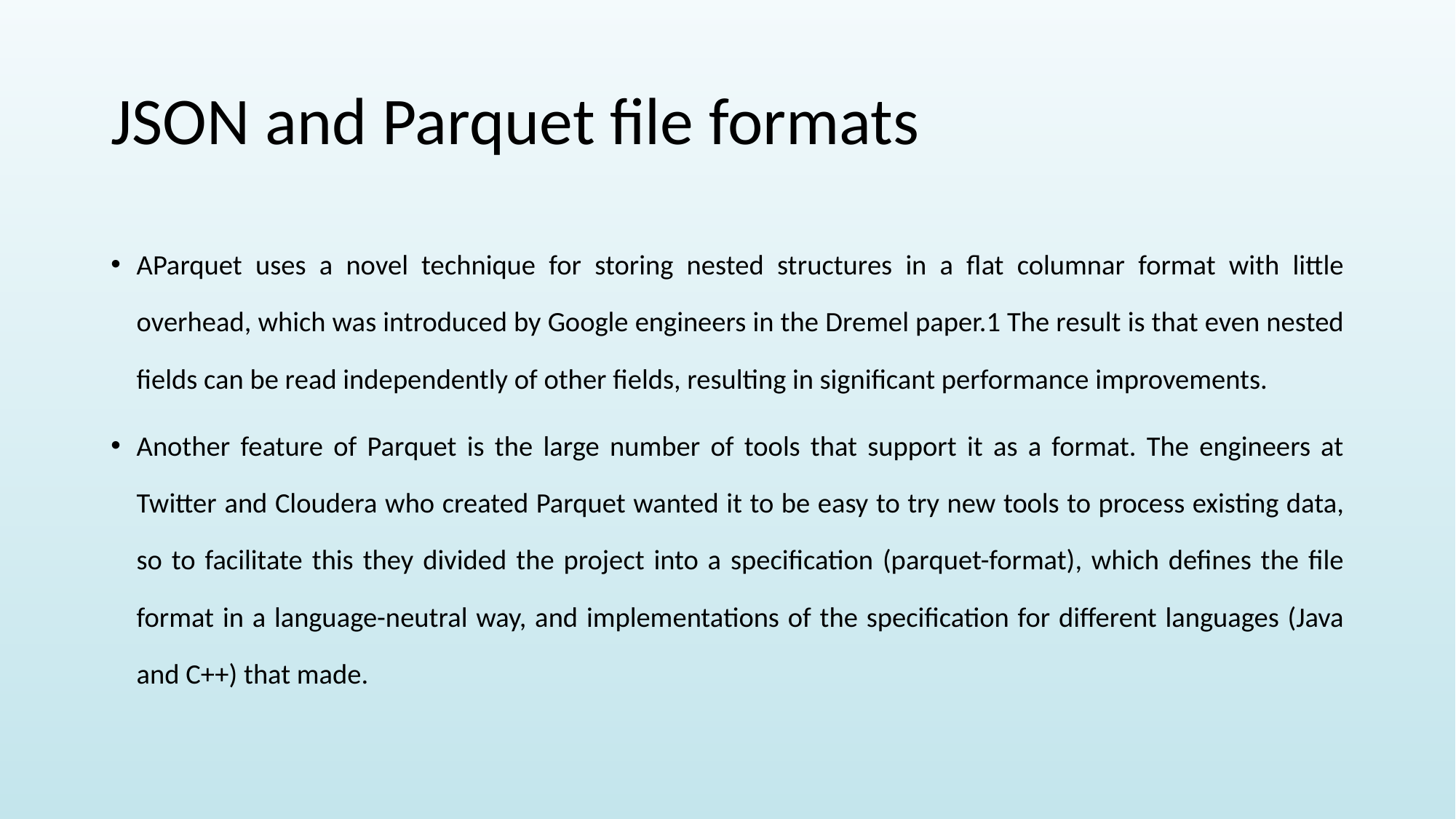

# JSON and Parquet file formats
AParquet uses a novel technique for storing nested structures in a flat columnar format with little overhead, which was introduced by Google engineers in the Dremel paper.1 The result is that even nested fields can be read independently of other fields, resulting in significant performance improvements.
Another feature of Parquet is the large number of tools that support it as a format. The engineers at Twitter and Cloudera who created Parquet wanted it to be easy to try new tools to process existing data, so to facilitate this they divided the project into a specification (parquet-format), which defines the file format in a language-neutral way, and implementations of the specification for different languages (Java and C++) that made.